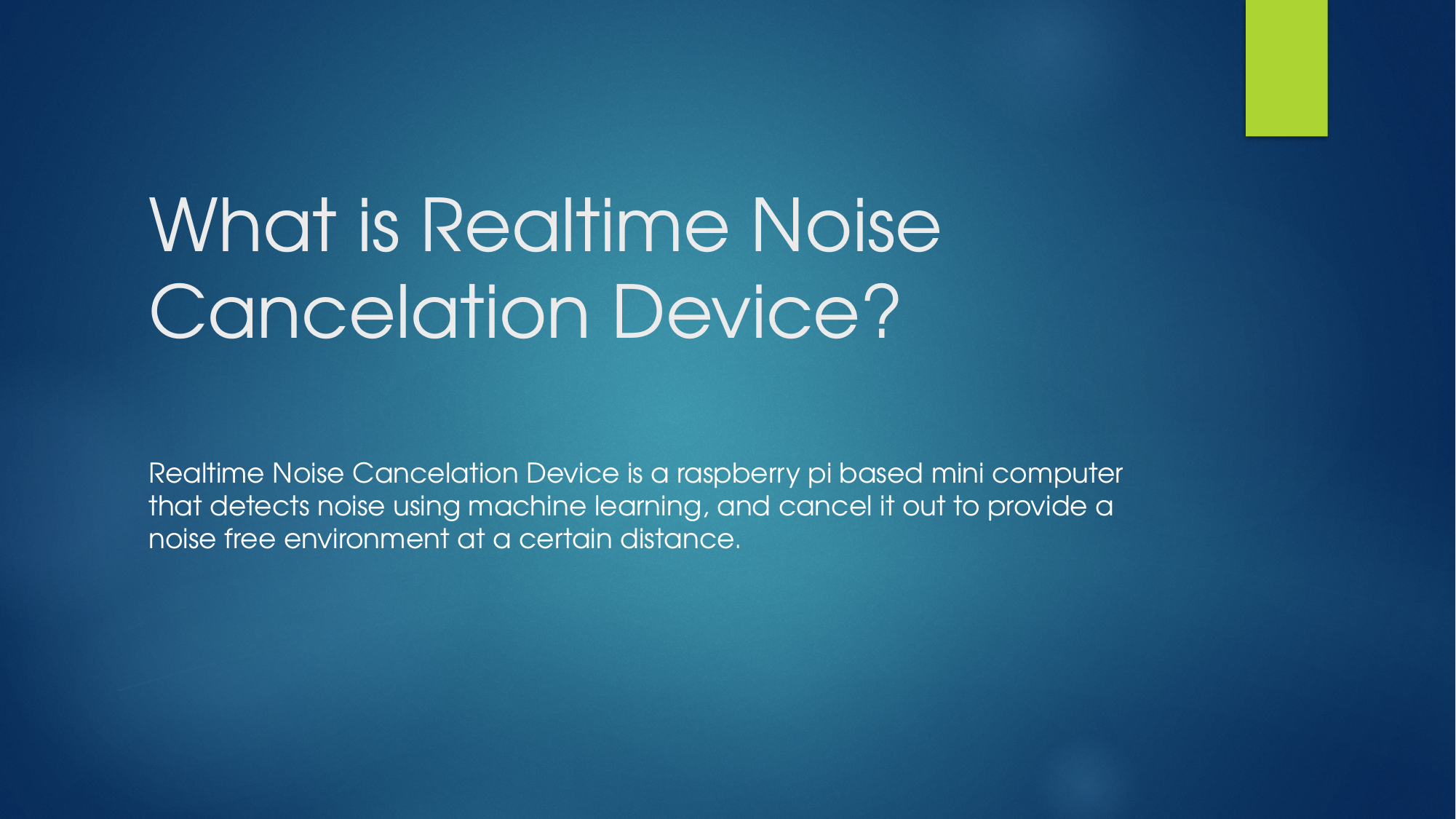

# What is Realtime Noise Cancelation Device?
Realtime Noise Cancelation Device is a raspberry pi based mini computer that detects noise using machine learning, and cancel it out to provide a noise free environment at a certain distance.